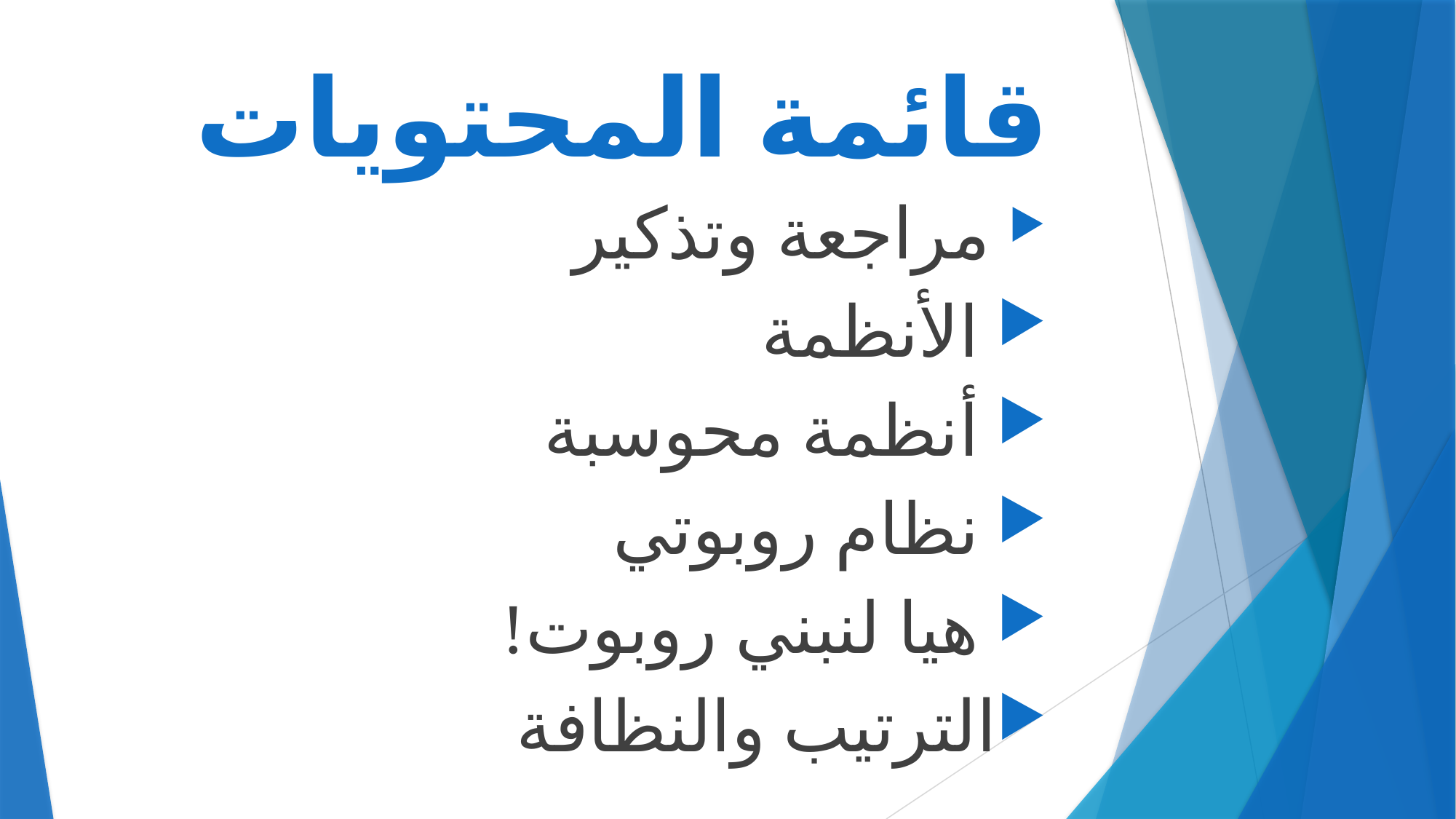

قائمة المحتويات
 مراجعة وتذكير
 الأنظمة
 أنظمة محوسبة
 نظام روبوتي
 هيا لنبني روبوت!
الترتيب والنظافة